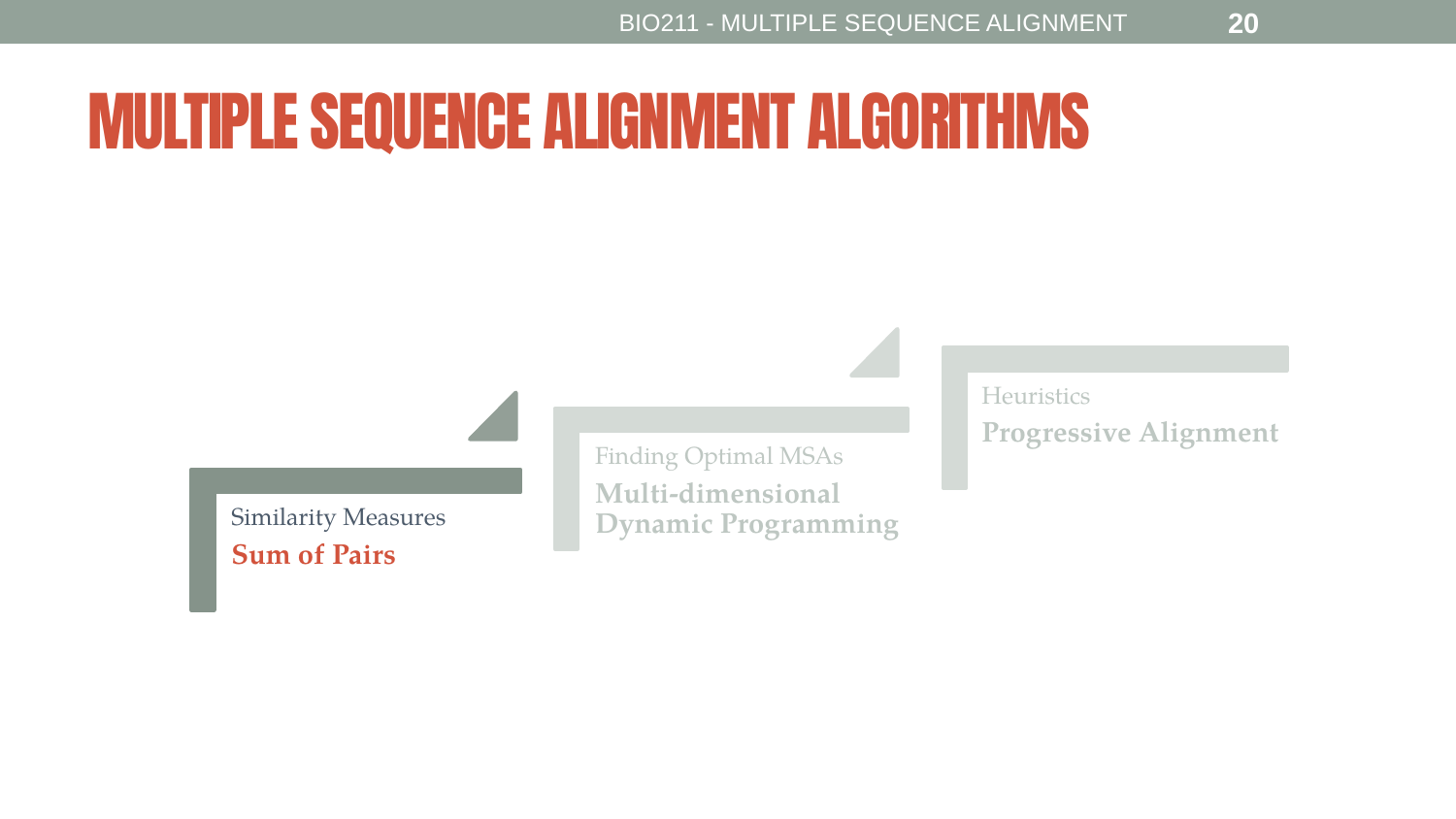

BIO211 - MULTIPLE SEQUENCE ALIGNMENT
20
# MULTIPLE SEQUENCE ALIGNMENT ALGORITHMS
Similarity Measures
Sum of Pairs
Finding Optimal MSAs
Multi-dimensional Dynamic Programming
Heuristics
Progressive Alignment